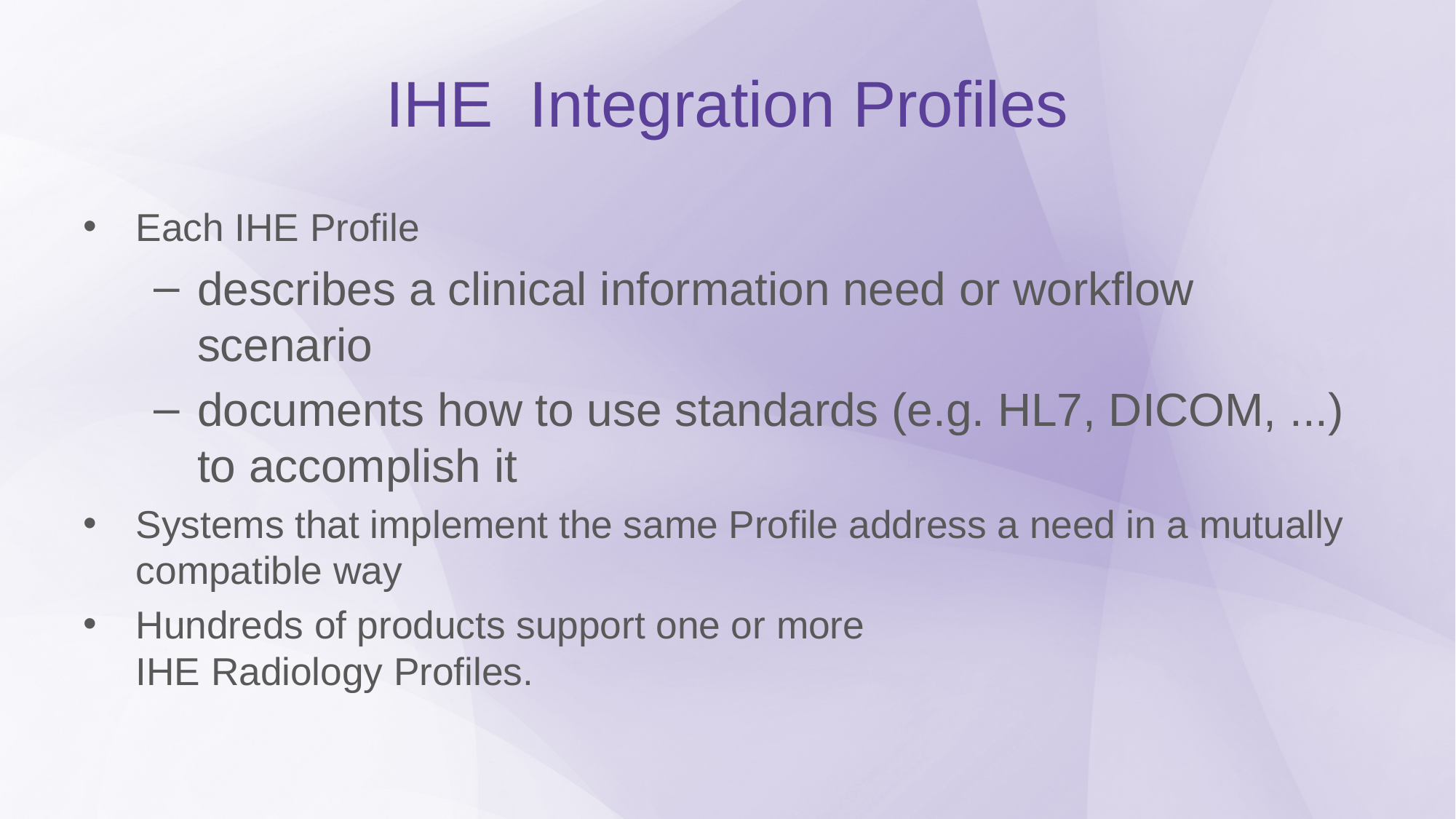

# IHE  Integration Profiles
Each IHE Profile
describes a clinical information need or workflow scenario
documents how to use standards (e.g. HL7, DICOM, ...)
to accomplish it
Systems that implement the same Profile address a need in a mutually compatible way
Hundreds of products support one or more
IHE Radiology Profiles.